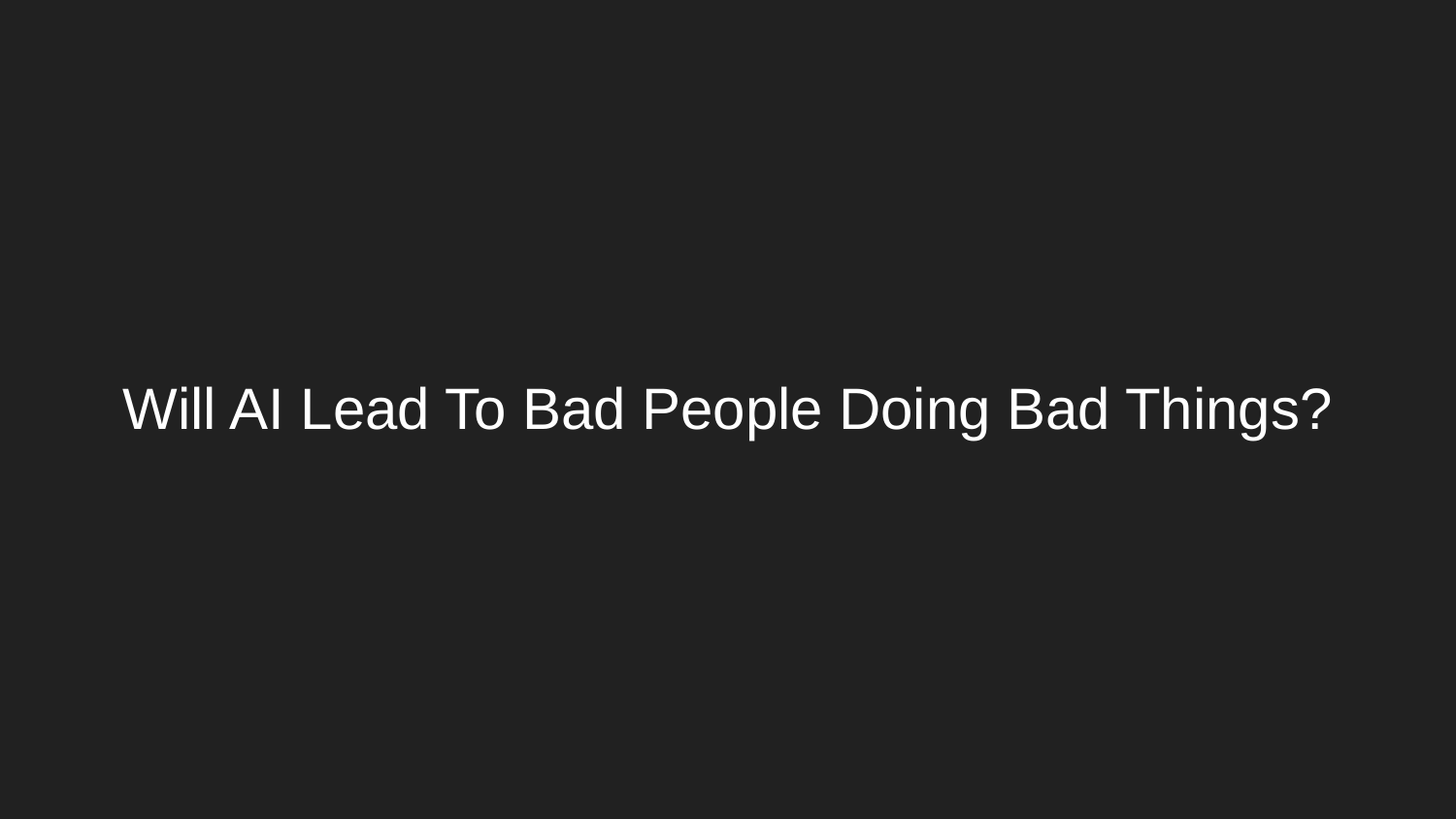

# Will AI Lead To Bad People Doing Bad Things?